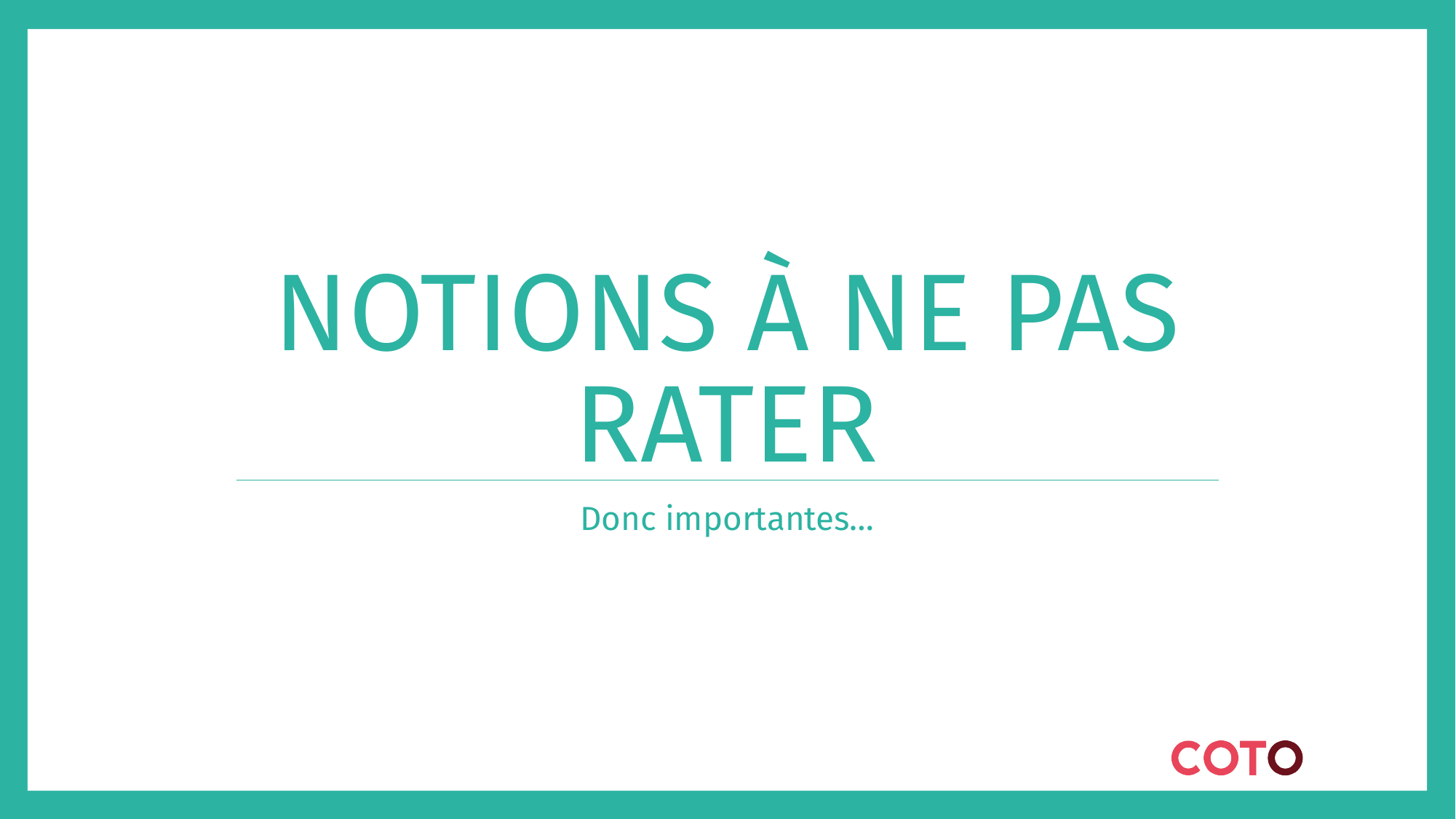

# Notions à ne pas rater
Donc importantes…